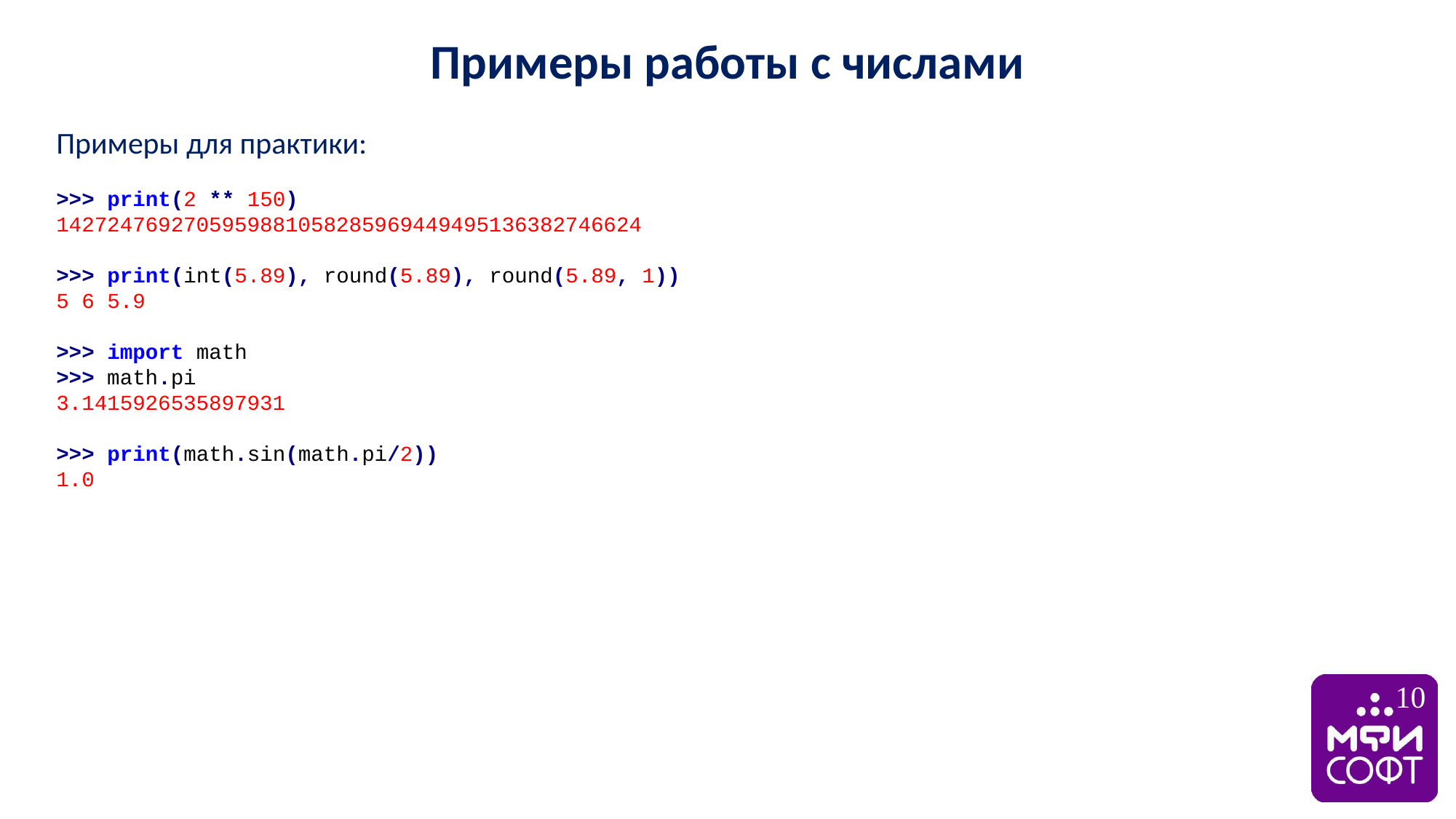

Примеры работы с числами
Примеры для практики:

>>> print(2 ** 150)
1427247692705959881058285969449495136382746624

>>> print(int(5.89), round(5.89), round(5.89, 1))
5 6 5.9

>>> import math
>>> math.pi
3.1415926535897931

>>> print(math.sin(math.pi/2))
1.0